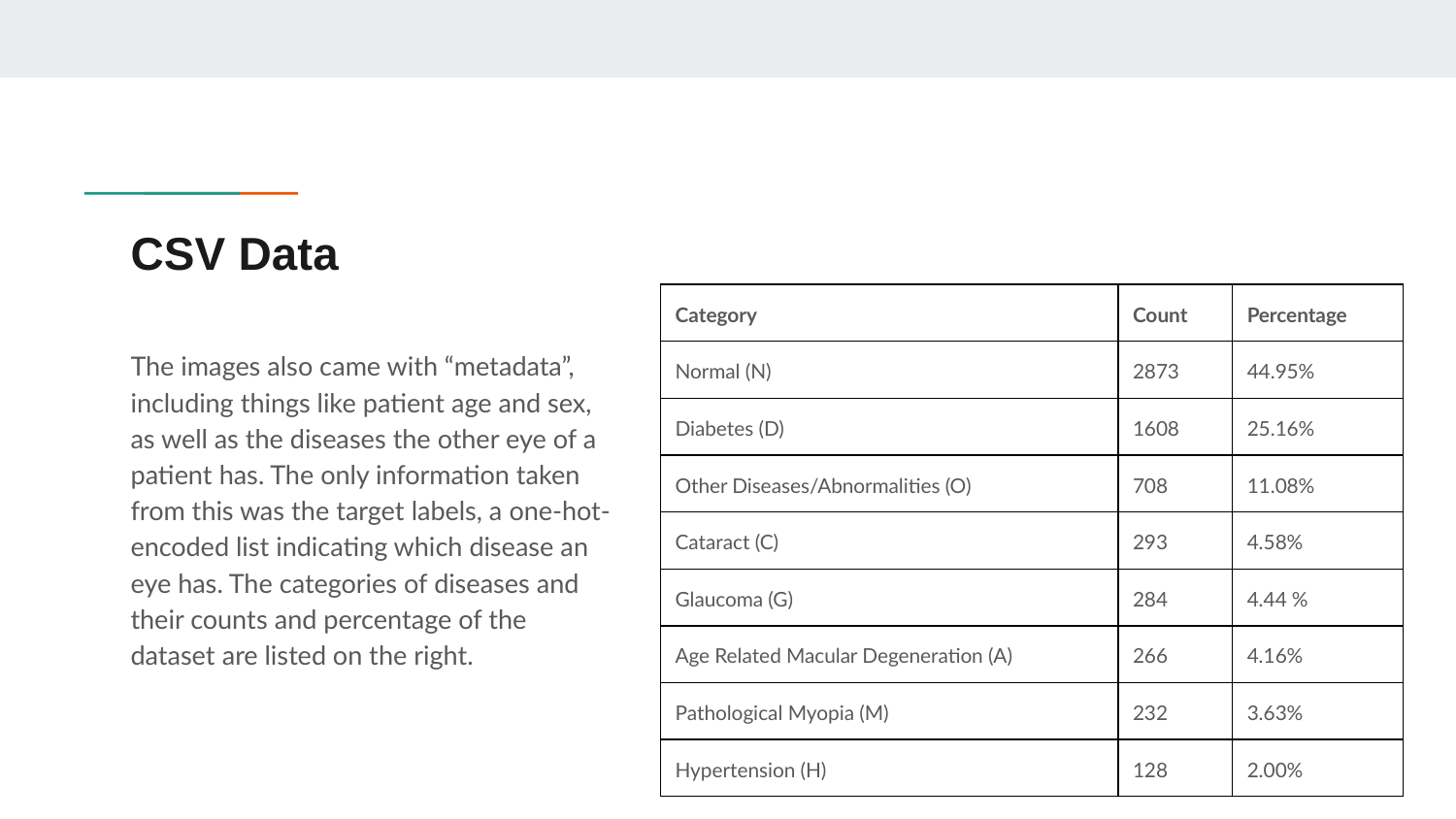

# CSV Data
| Category | Count | Percentage |
| --- | --- | --- |
| Normal (N) | 2873 | 44.95% |
| Diabetes (D) | 1608 | 25.16% |
| Other Diseases/Abnormalities (O) | 708 | 11.08% |
| Cataract (C) | 293 | 4.58% |
| Glaucoma (G) | 284 | 4.44 % |
| Age Related Macular Degeneration (A) | 266 | 4.16% |
| Pathological Myopia (M) | 232 | 3.63% |
| Hypertension (H) | 128 | 2.00% |
The images also came with “metadata”, including things like patient age and sex, as well as the diseases the other eye of a patient has. The only information taken from this was the target labels, a one-hot-encoded list indicating which disease an eye has. The categories of diseases and their counts and percentage of the dataset are listed on the right.